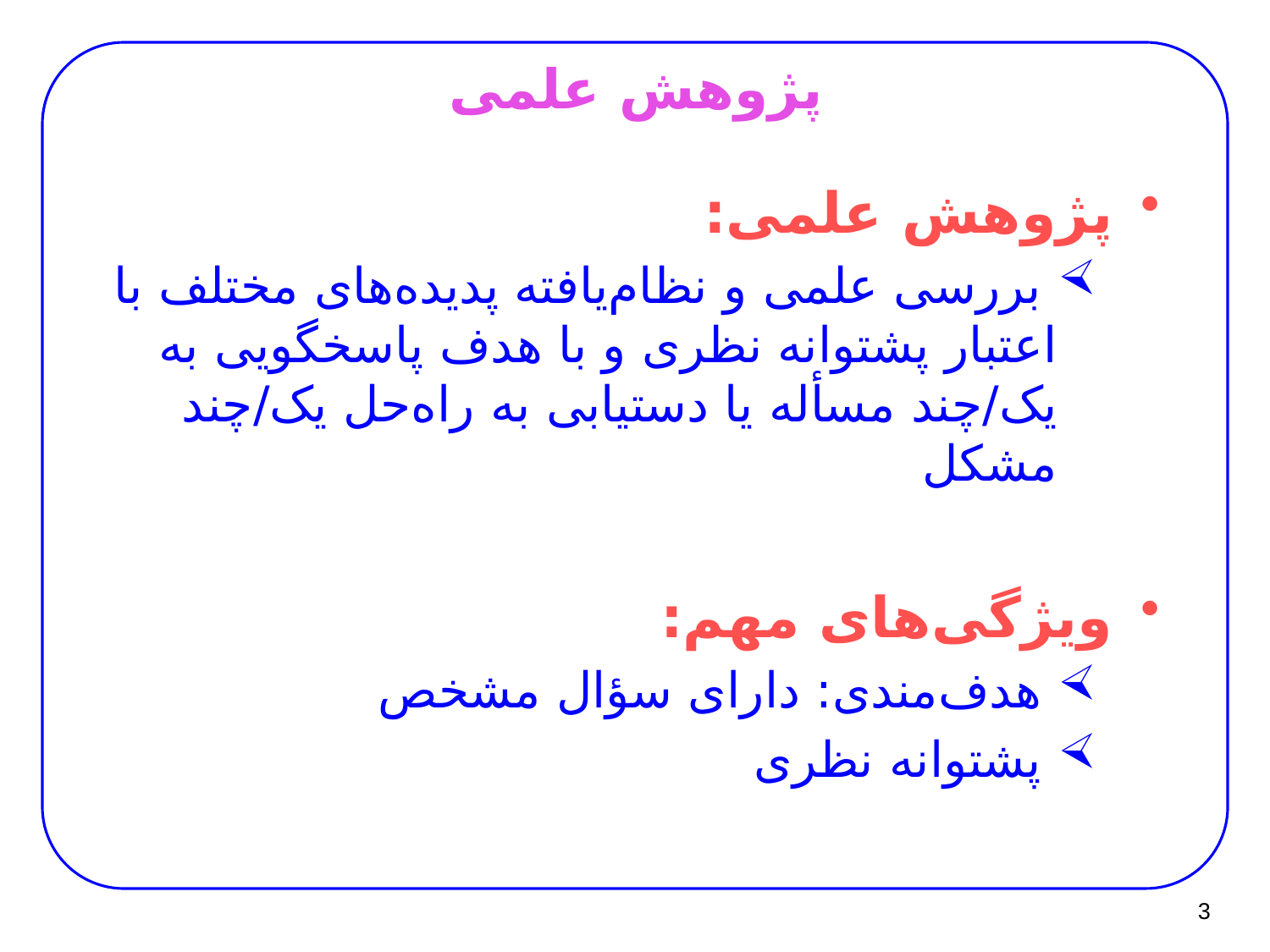

# پژوهش علمی
پژوهش علمی:
 بررسی علمی و نظام‌یافته پدیده‌های مختلف با اعتبار پشتوانه نظری و با هدف پاسخگویی به یک/چند مسأله یا دستیابی به راه‌حل یک/چند مشکل

ویژگی‌های مهم:
 هدف‌مندی: دارای سؤال مشخص
 پشتوانه نظری

3